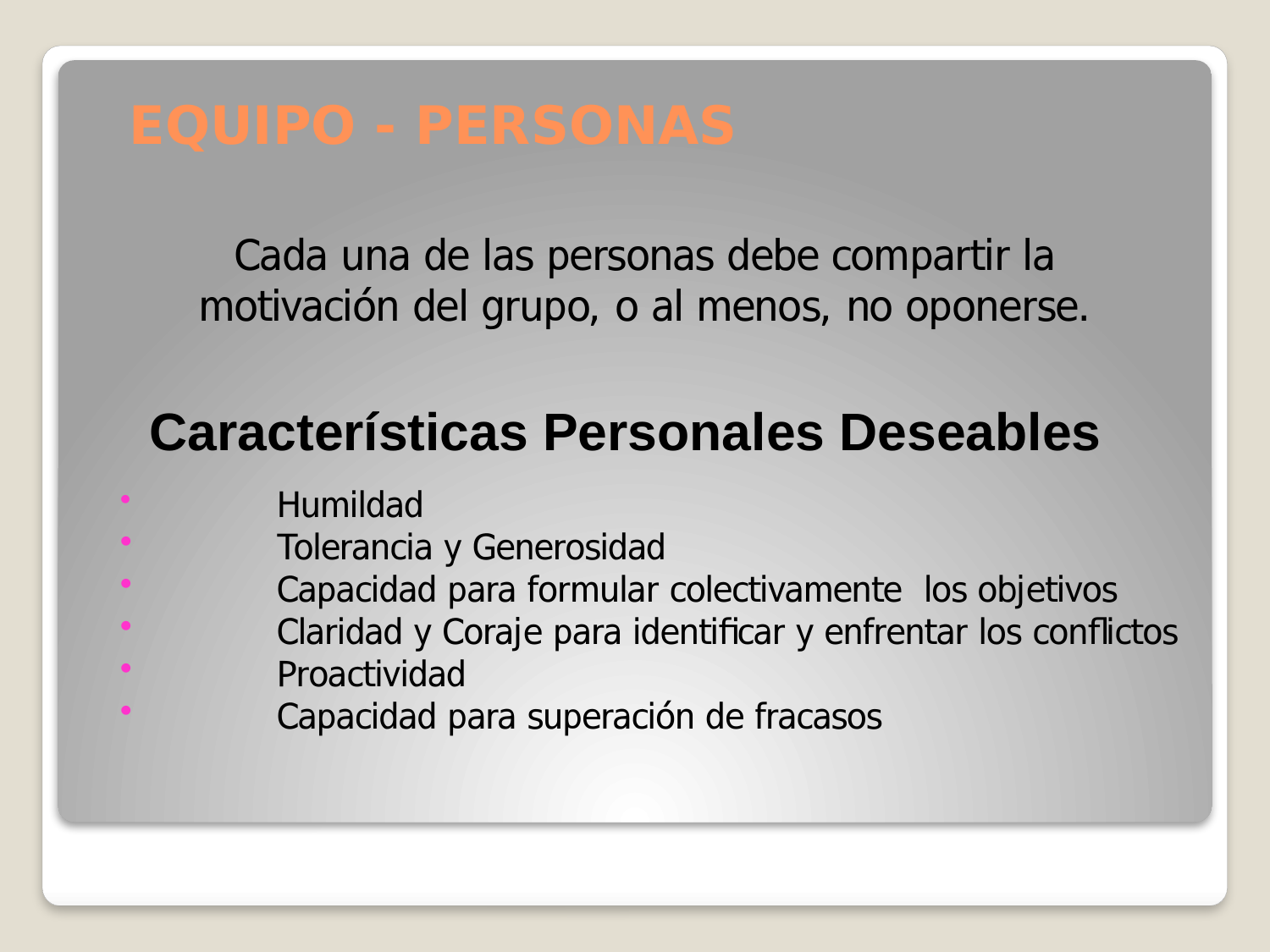

# EQUIPO - PERSONAS
Cada una de las personas debe compartir la motivación del grupo, o al menos, no oponerse.
Características Personales Deseables
 	Humildad
 	Tolerancia y Generosidad
 	Capacidad para formular colectivamente  los objetivos
 	Claridad y Coraje para identificar y enfrentar los conflictos
 	Proactividad
 	Capacidad para superación de fracasos